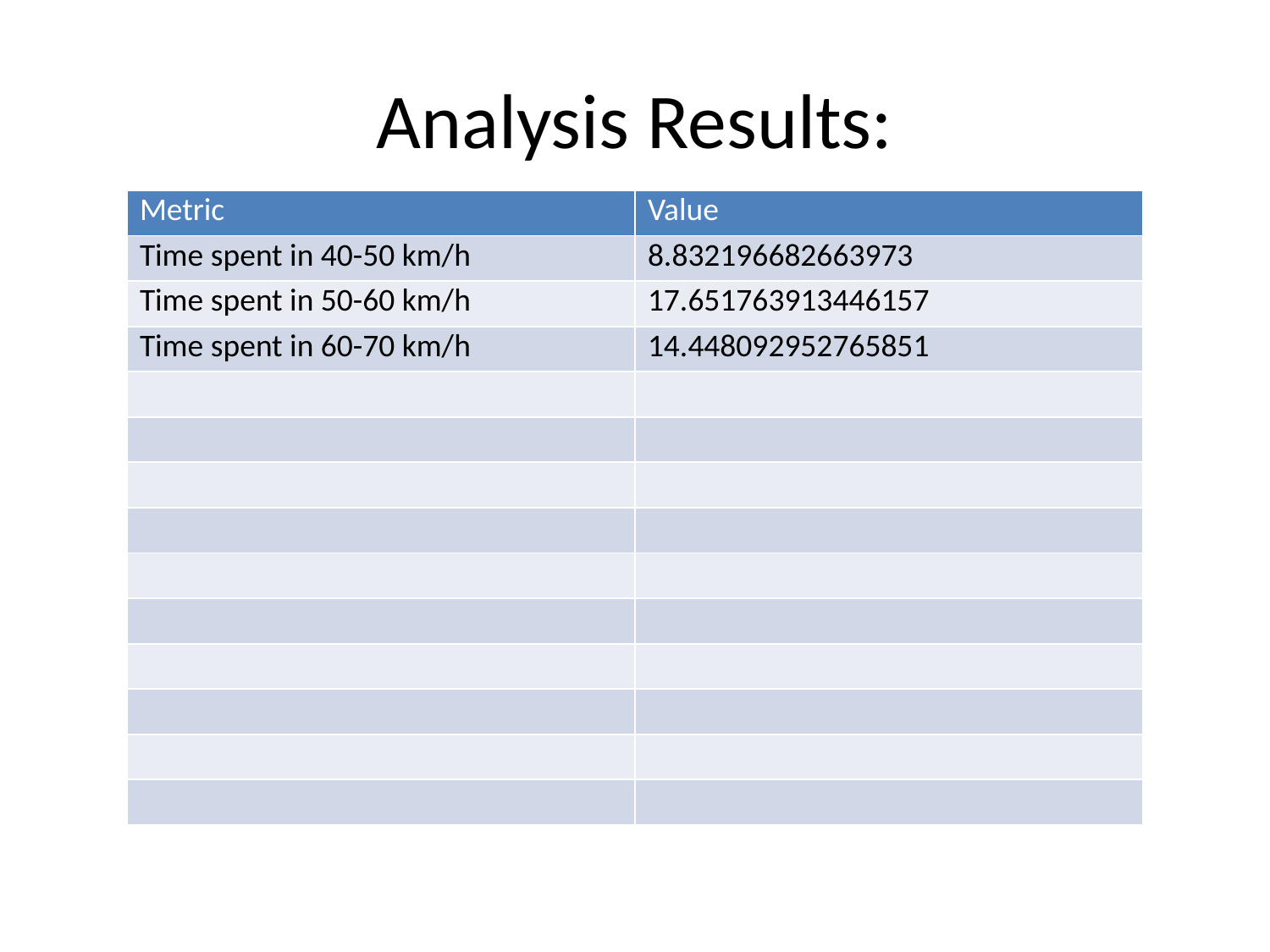

# Analysis Results:
| Metric | Value |
| --- | --- |
| Time spent in 40-50 km/h | 8.832196682663973 |
| Time spent in 50-60 km/h | 17.651763913446157 |
| Time spent in 60-70 km/h | 14.448092952765851 |
|  |  |
|  |  |
|  |  |
|  |  |
|  |  |
|  |  |
|  |  |
|  |  |
|  |  |
|  |  |